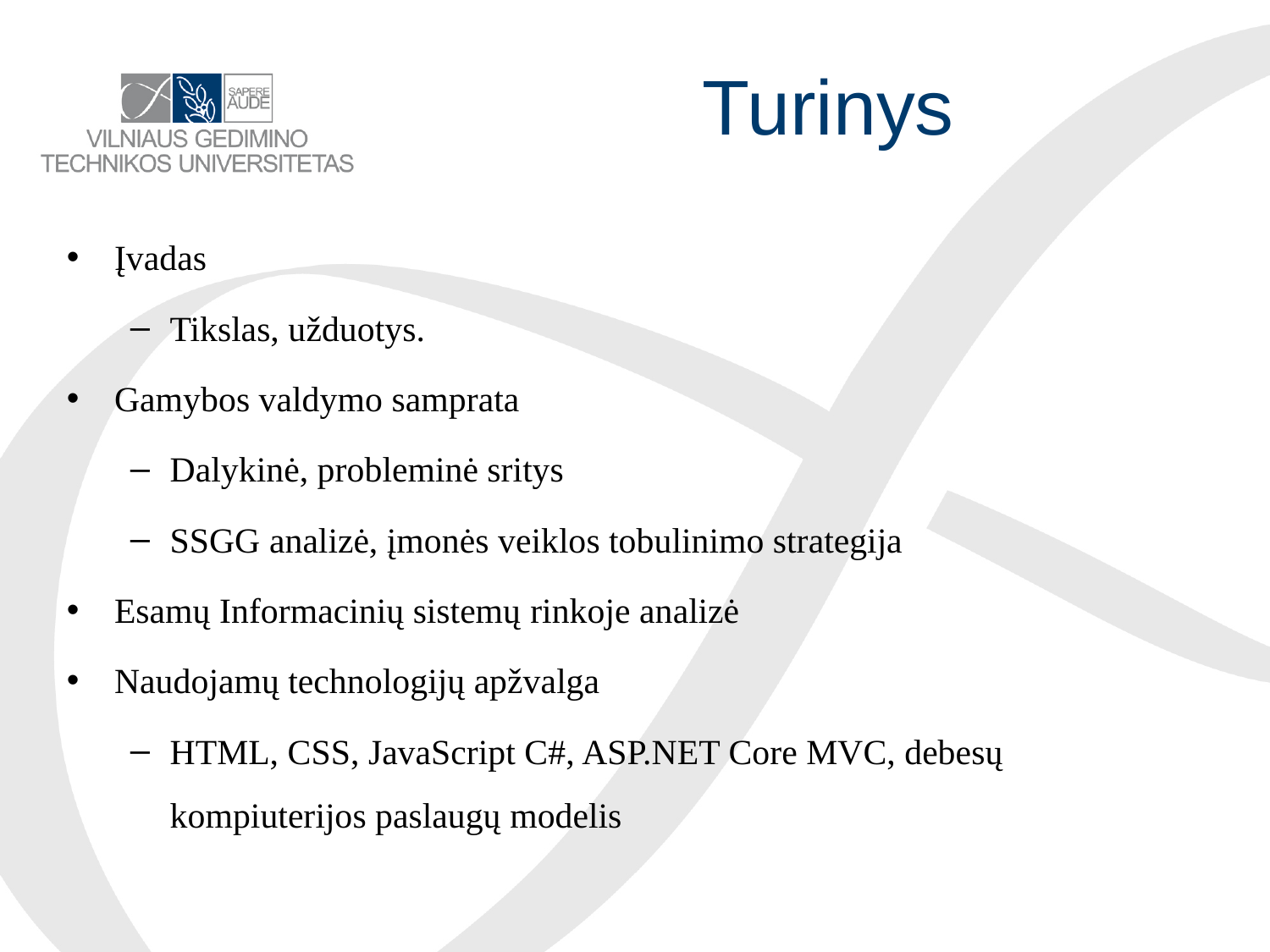

# Turinys
Įvadas
Tikslas, užduotys.
Gamybos valdymo samprata
Dalykinė, probleminė sritys
SSGG analizė, įmonės veiklos tobulinimo strategija
Esamų Informacinių sistemų rinkoje analizė
Naudojamų technologijų apžvalga
HTML, CSS, JavaScript C#, ASP.NET Core MVC, debesų kompiuterijos paslaugų modelis